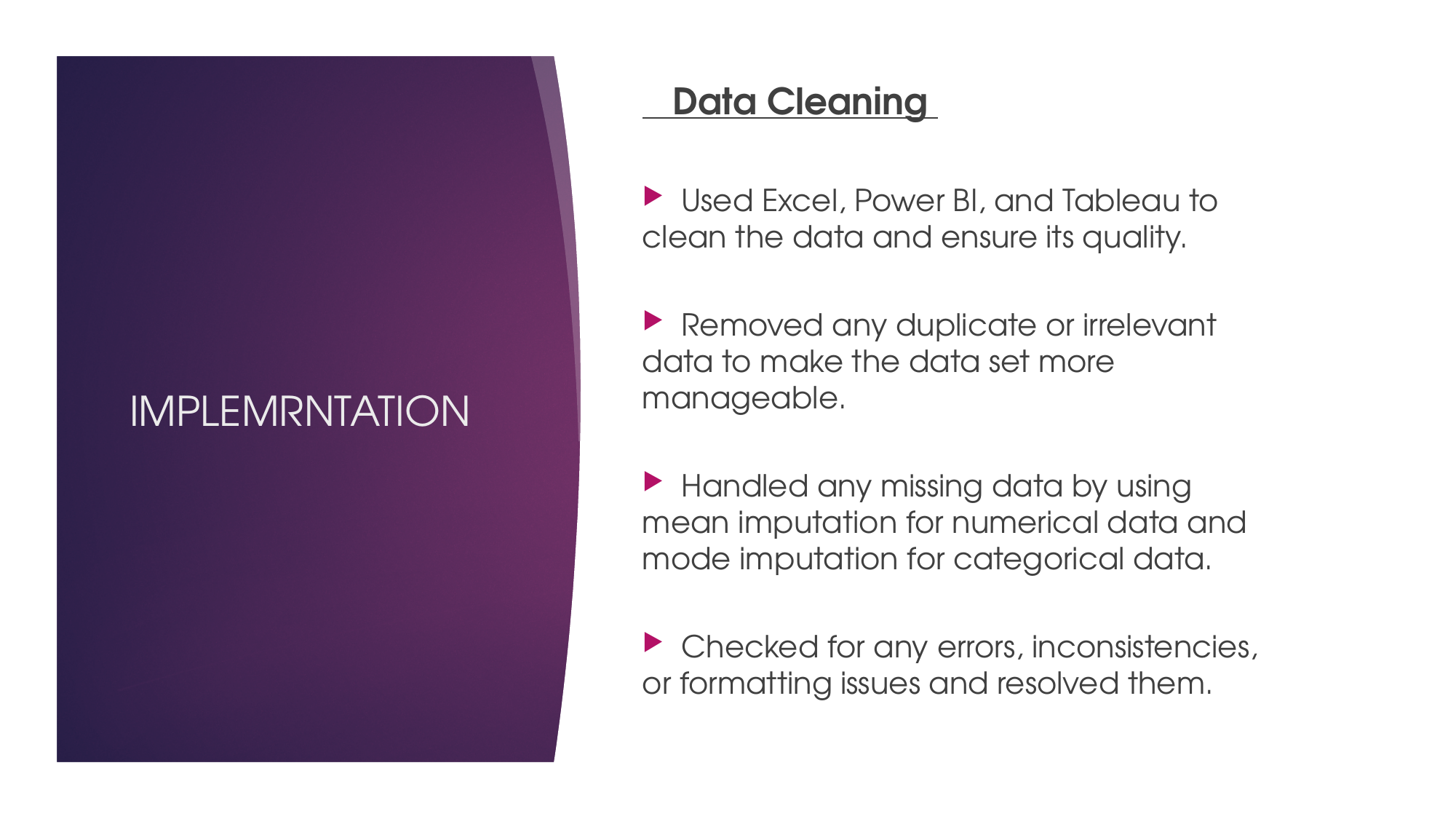

Data Cleaning
  Used Excel, Power BI, and Tableau to clean the data and ensure its quality.
  Removed any duplicate or irrelevant data to make the data set more   manageable.
  Handled any missing data by using mean imputation for numerical data and mode imputation for categorical data.
  Checked for any errors, inconsistencies, or formatting issues and resolved them.
# IMPLEMRNTATION